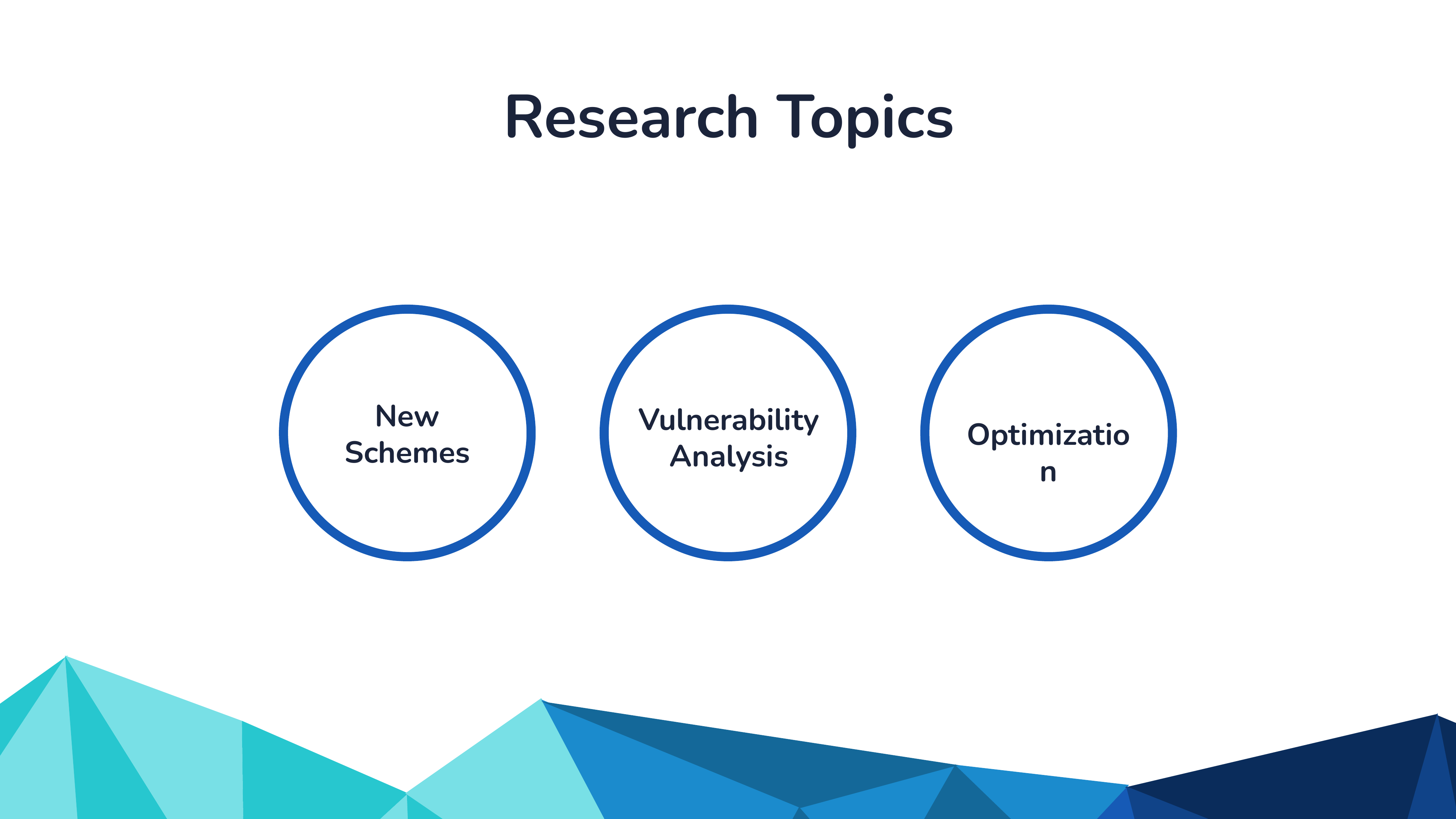

Research Topics

New Schemes
Vulnerability Analysis
Optimization